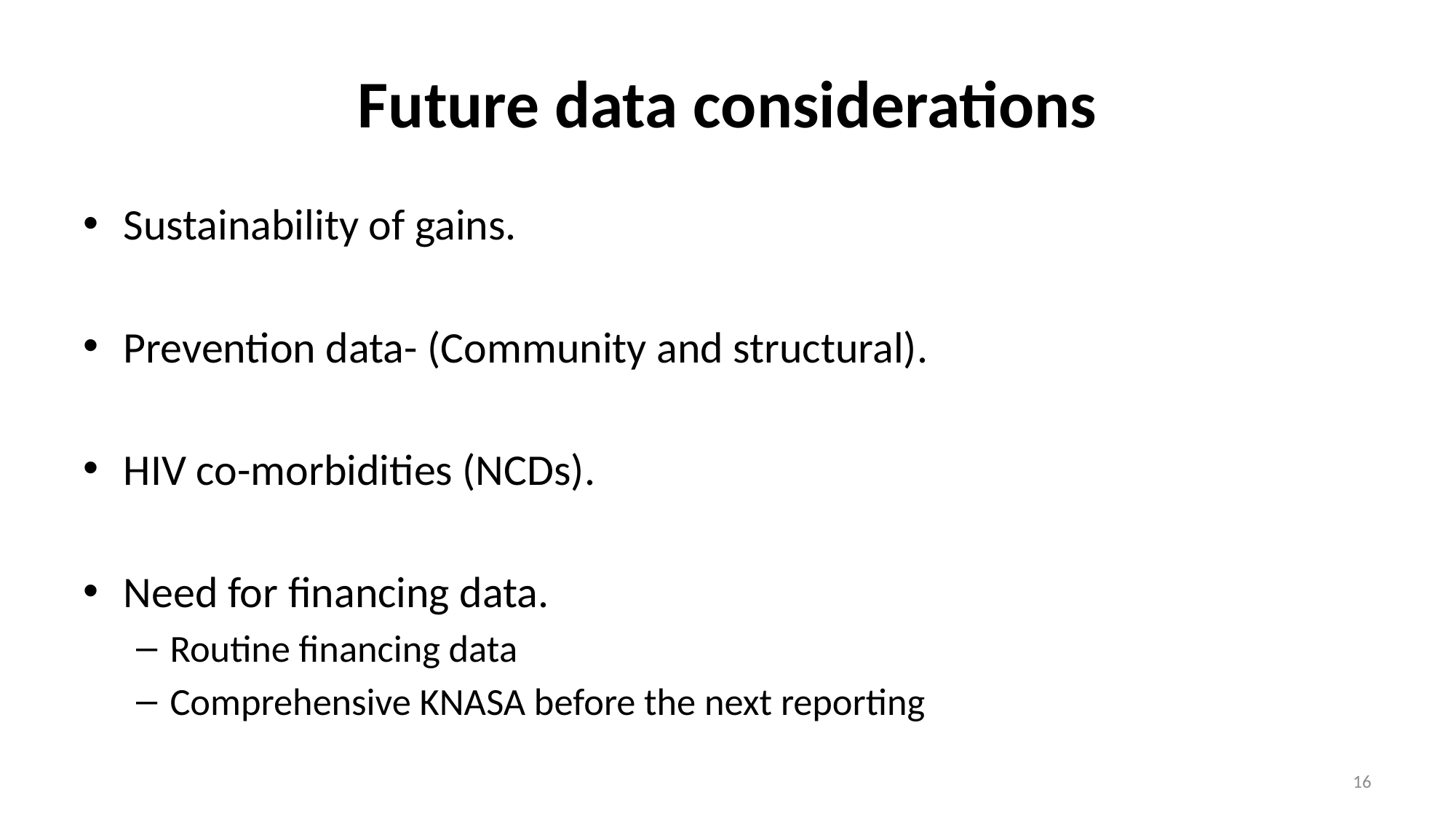

# Future data considerations
Sustainability of gains.

Prevention data- (Community and structural).

HIV co-morbidities (NCDs).

Need for financing data.
Routine financing data
Comprehensive KNASA before the next reporting
16